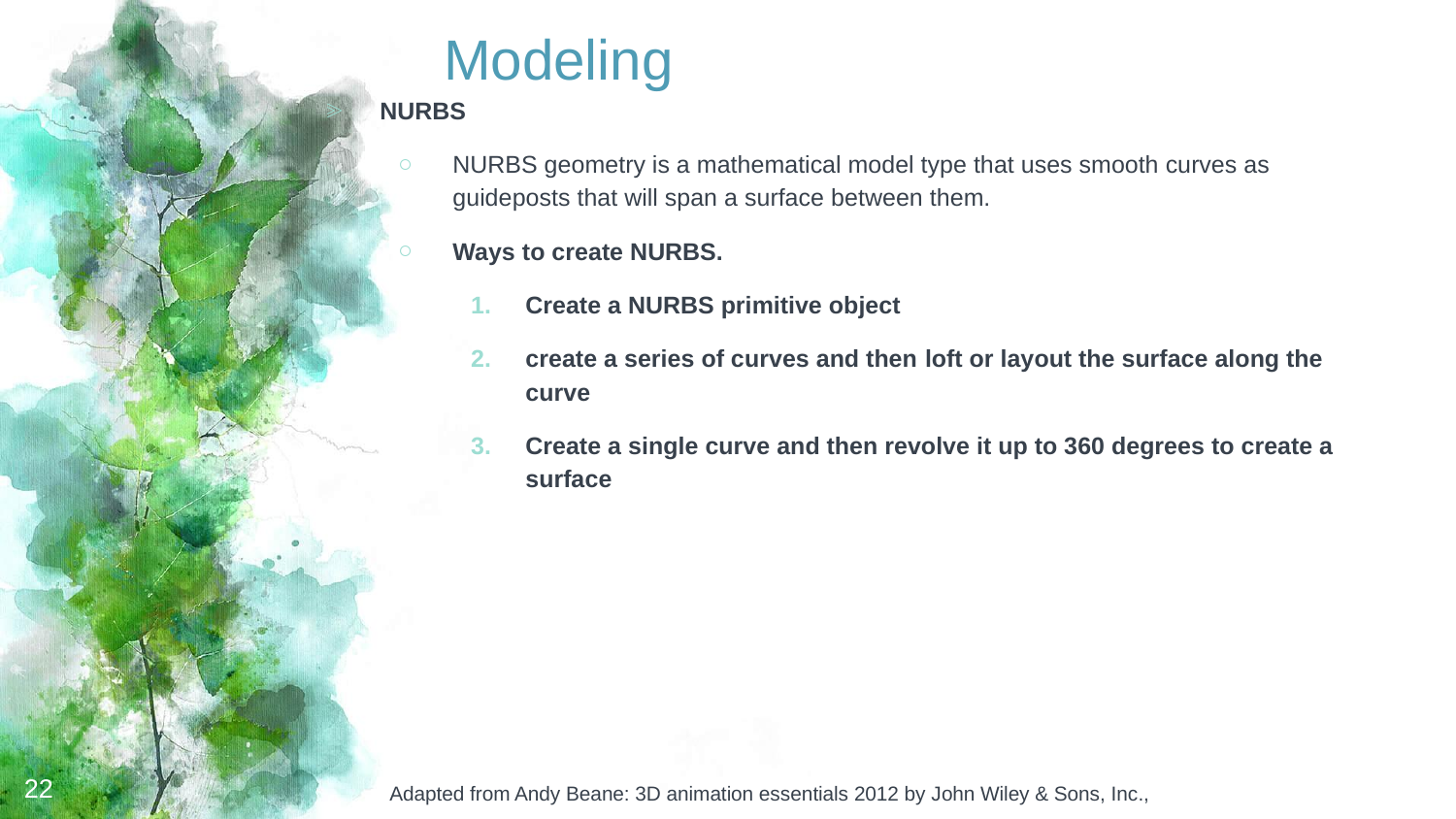

# Modeling
NURBS
NURBS geometry is a mathematical model type that uses smooth curves as guideposts that will span a surface between them.
Ways to create NURBS.
Create a NURBS primitive object
create a series of curves and then loft or layout the surface along the curve
Create a single curve and then revolve it up to 360 degrees to create a surface

22
Adapted from Andy Beane: 3D animation essentials 2012 by John Wiley & Sons, Inc.,